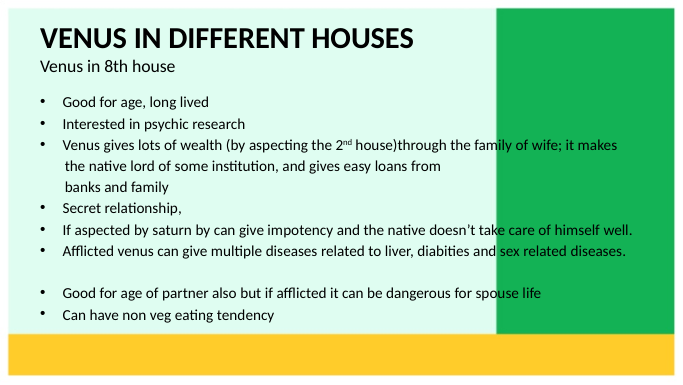

# VENUS IN DIFFERENT HOUSES Venus in 8th house
Good for age, long lived
Interested in psychic research
Venus gives lots of wealth (by aspecting the 2nd house)through the family of wife; it makes
       the native lord of some institution, and gives easy loans from
       banks and family
Secret relationship,
If aspected by saturn by can give impotency and the native doesn’t take care of himself well.
Afflicted venus can give multiple diseases related to liver, diabities and sex related diseases.

Good for age of partner also but if afflicted it can be dangerous for spouse life
Can have non veg eating tendency